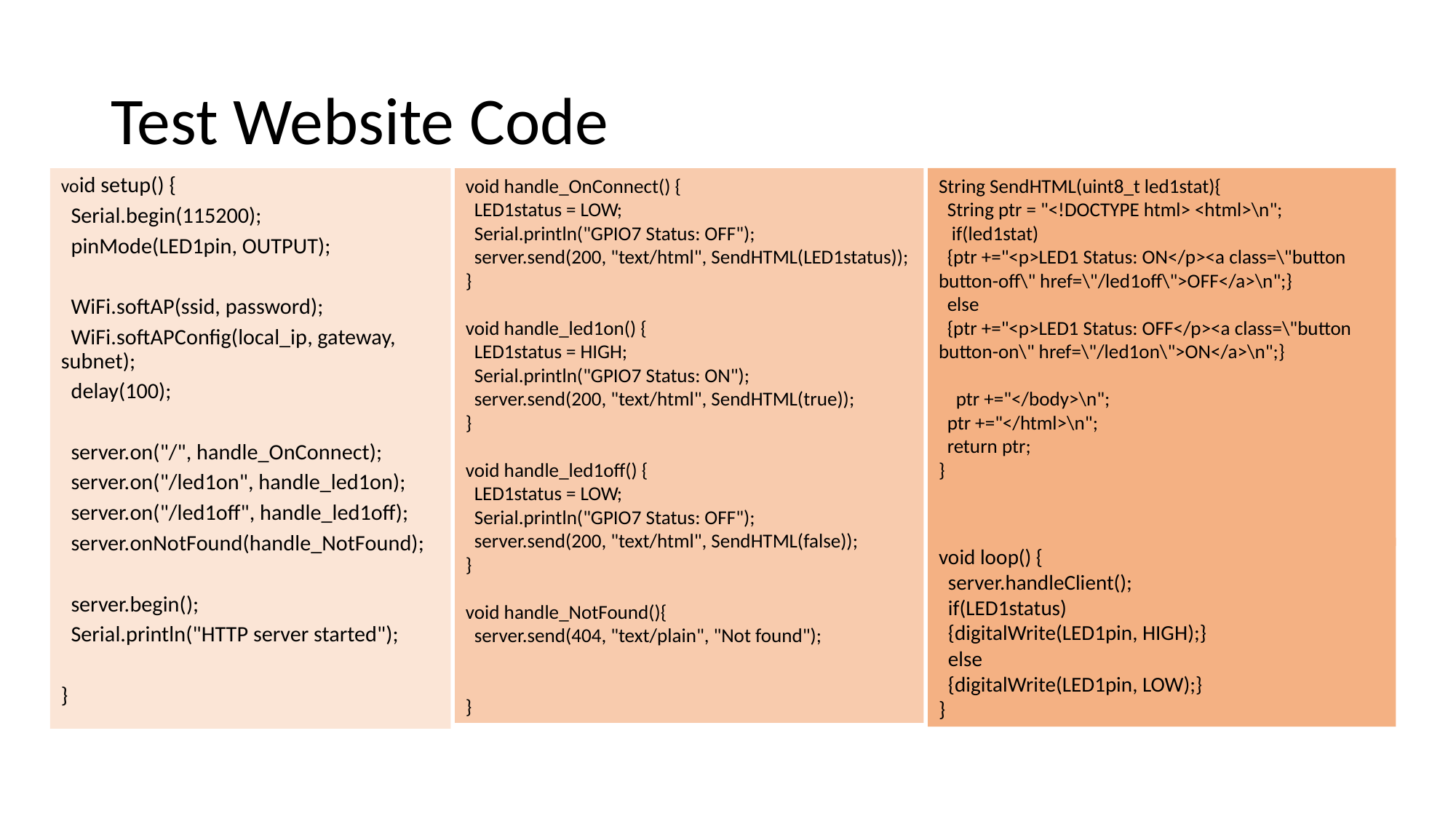

# Test Website Code
String SendHTML(uint8_t led1stat){
  String ptr = "<!DOCTYPE html> <html>\n";
   if(led1stat)
  {ptr +="<p>LED1 Status: ON</p><a class=\"button button-off\" href=\"/led1off\">OFF</a>\n";}
  else
  {ptr +="<p>LED1 Status: OFF</p><a class=\"button button-on\" href=\"/led1on\">ON</a>\n";}

    ptr +="</body>\n";
  ptr +="</html>\n";
  return ptr;
}
void setup() {
  Serial.begin(115200);
  pinMode(LED1pin, OUTPUT);

  WiFi.softAP(ssid, password);
  WiFi.softAPConfig(local_ip, gateway, subnet);
  delay(100);

  server.on("/", handle_OnConnect);
  server.on("/led1on", handle_led1on);
  server.on("/led1off", handle_led1off);
  server.onNotFound(handle_NotFound);

  server.begin();
  Serial.println("HTTP server started");

}
void handle_OnConnect() {
  LED1status = LOW;
  Serial.println("GPIO7 Status: OFF");
  server.send(200, "text/html", SendHTML(LED1status));
}

void handle_led1on() {
  LED1status = HIGH;
  Serial.println("GPIO7 Status: ON");
  server.send(200, "text/html", SendHTML(true));
}

void handle_led1off() {
  LED1status = LOW;
  Serial.println("GPIO7 Status: OFF");
  server.send(200, "text/html", SendHTML(false));
}

void handle_NotFound(){
  server.send(404, "text/plain", "Not found");

}
void loop() {
  server.handleClient();
  if(LED1status)
  {digitalWrite(LED1pin, HIGH);}
  else
  {digitalWrite(LED1pin, LOW);}
}